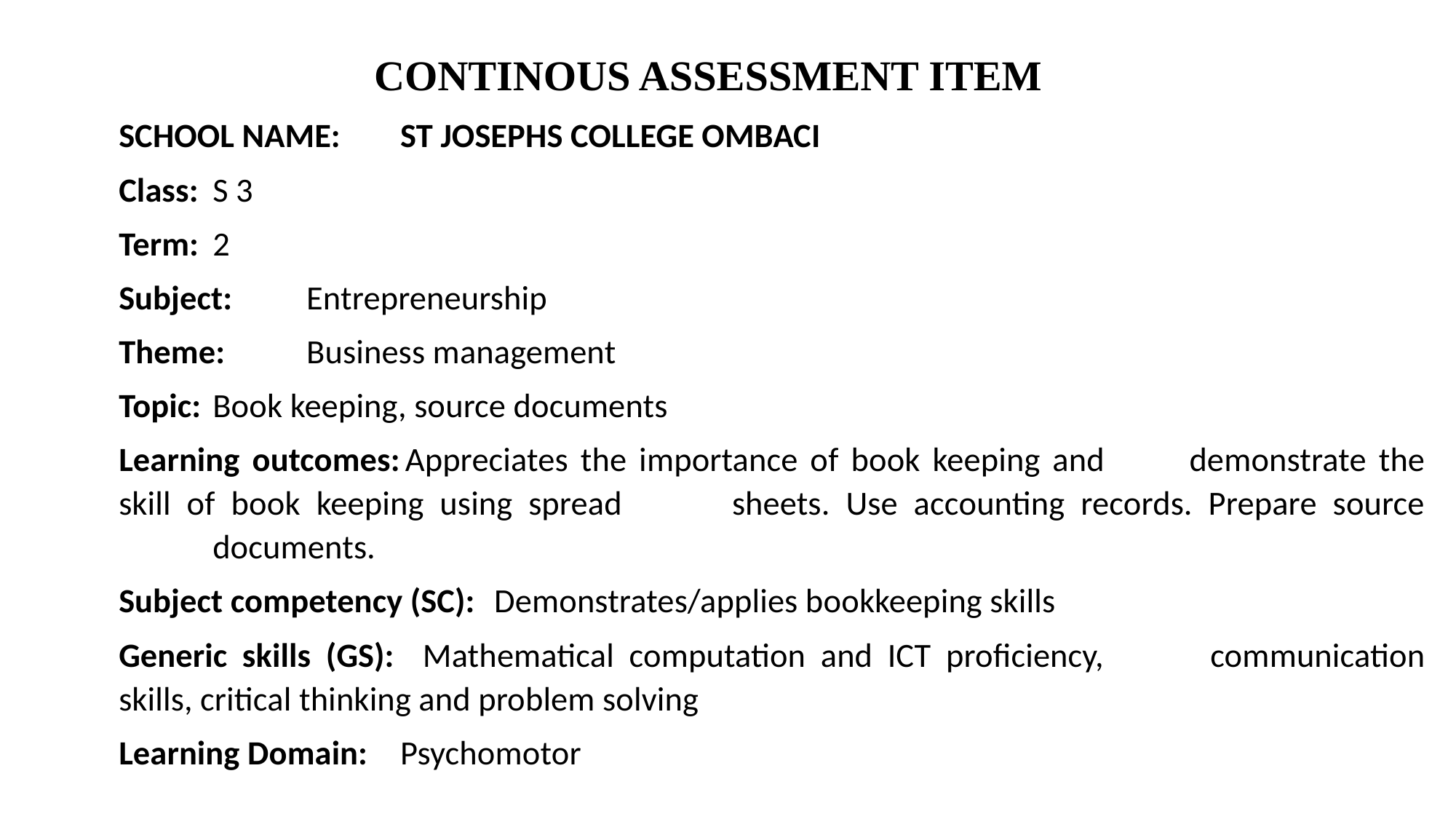

# CONTINOUS ASSESSMENT ITEM
SCHOOL NAME:		ST JOSEPHS COLLEGE OMBACI
Class:				S 3
Term:				2
Subject:			Entrepreneurship
Theme: 			Business management
Topic:				Book keeping, source documents
Learning outcomes:		Appreciates the importance of book keeping and 					demonstrate the skill of book keeping using spread 					sheets. Use accounting records. Prepare source 					documents.
Subject competency (SC):	Demonstrates/applies bookkeeping skills
Generic skills (GS): 		Mathematical computation and ICT proficiency, 					communication skills, critical thinking and problem solving
Learning Domain: 		Psychomotor